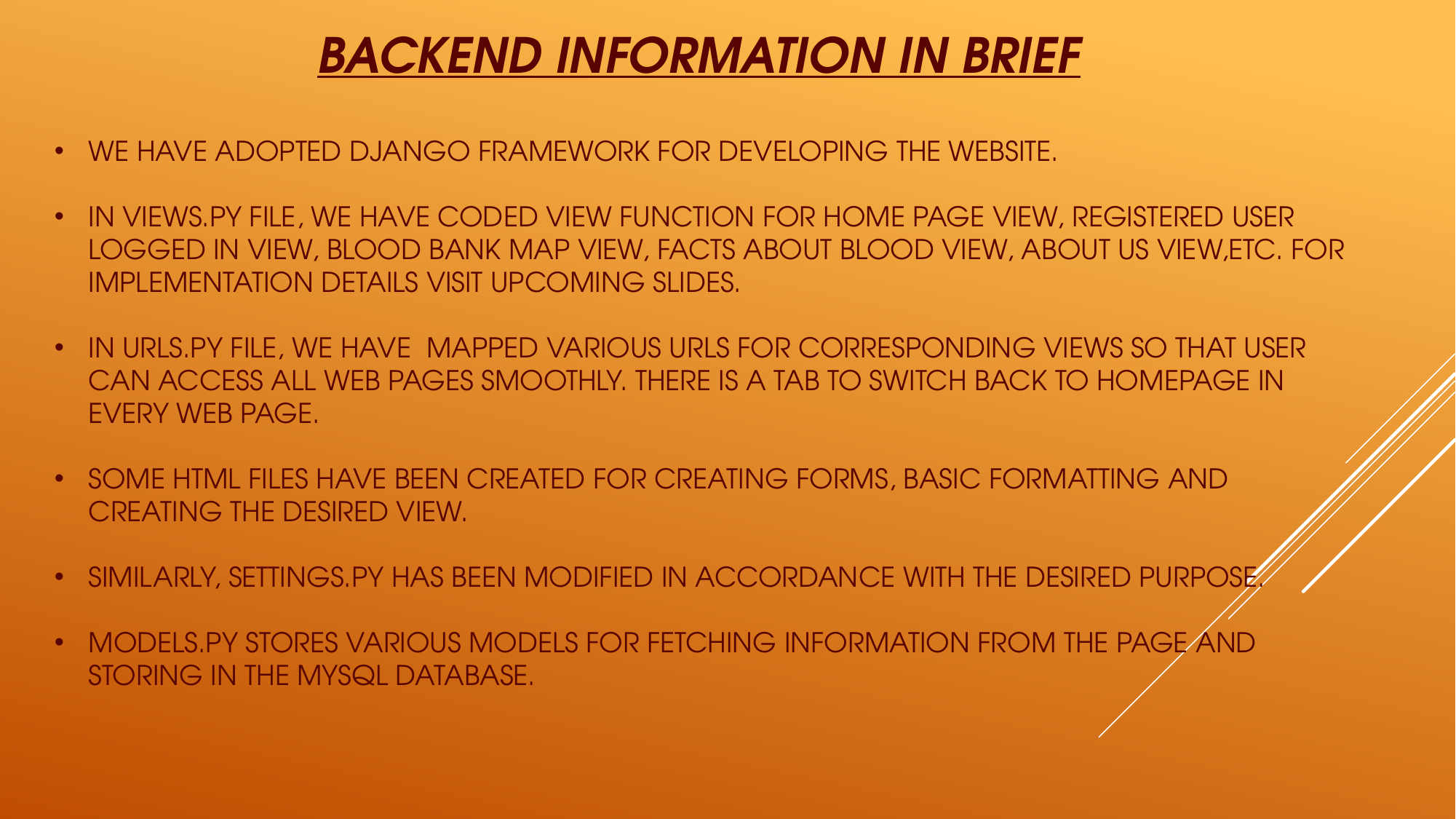

BACKEND INFORMATION IN BRIEF
WE HAVE ADOPTED DJANGO FRAMEWORK FOR DEVELOPING THE WEBSITE.

IN VIEWS.PY FILE, WE HAVE CODED VIEW FUNCTION FOR HOME PAGE VIEW, REGISTERED USER LOGGED IN VIEW, BLOOD BANK MAP VIEW, FACTS ABOUT BLOOD VIEW, ABOUT US VIEW,ETC. FOR IMPLEMENTATION DETAILS VISIT UPCOMING SLIDES.

IN URLS.PY FILE, WE HAVE  MAPPED VARIOUS URLS FOR CORRESPONDING VIEWS SO THAT USER CAN ACCESS ALL WEB PAGES SMOOTHLY. THERE IS A TAB TO SWITCH BACK TO HOMEPAGE IN EVERY WEB PAGE.

SOME HTML FILES HAVE BEEN CREATED FOR CREATING FORMS, BASIC FORMATTING AND CREATING THE DESIRED VIEW.

SIMILARLY, SETTINGS.PY HAS BEEN MODIFIED IN ACCORDANCE WITH THE DESIRED PURPOSE.

MODELS.PY STORES VARIOUS MODELS FOR FETCHING INFORMATION FROM THE PAGE AND STORING IN THE MYSQL DATABASE.